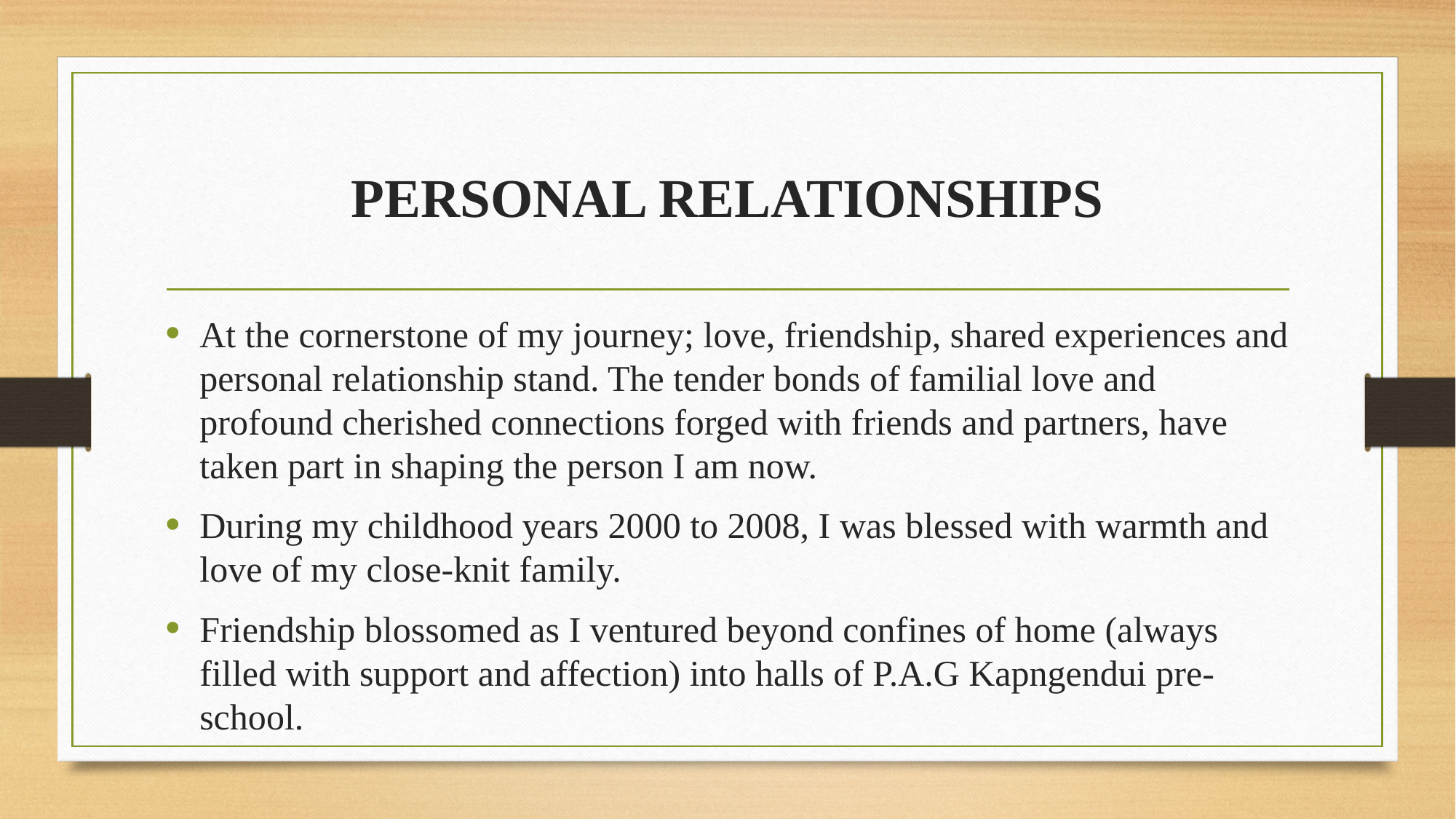

# PERSONAL RELATIONSHIPS
At the cornerstone of my journey; love, friendship, shared experiences and personal relationship stand. The tender bonds of familial love and profound cherished connections forged with friends and partners, have taken part in shaping the person I am now.
During my childhood years 2000 to 2008, I was blessed with warmth and love of my close-knit family.
Friendship blossomed as I ventured beyond confines of home (always filled with support and affection) into halls of P.A.G Kapngendui pre-school.